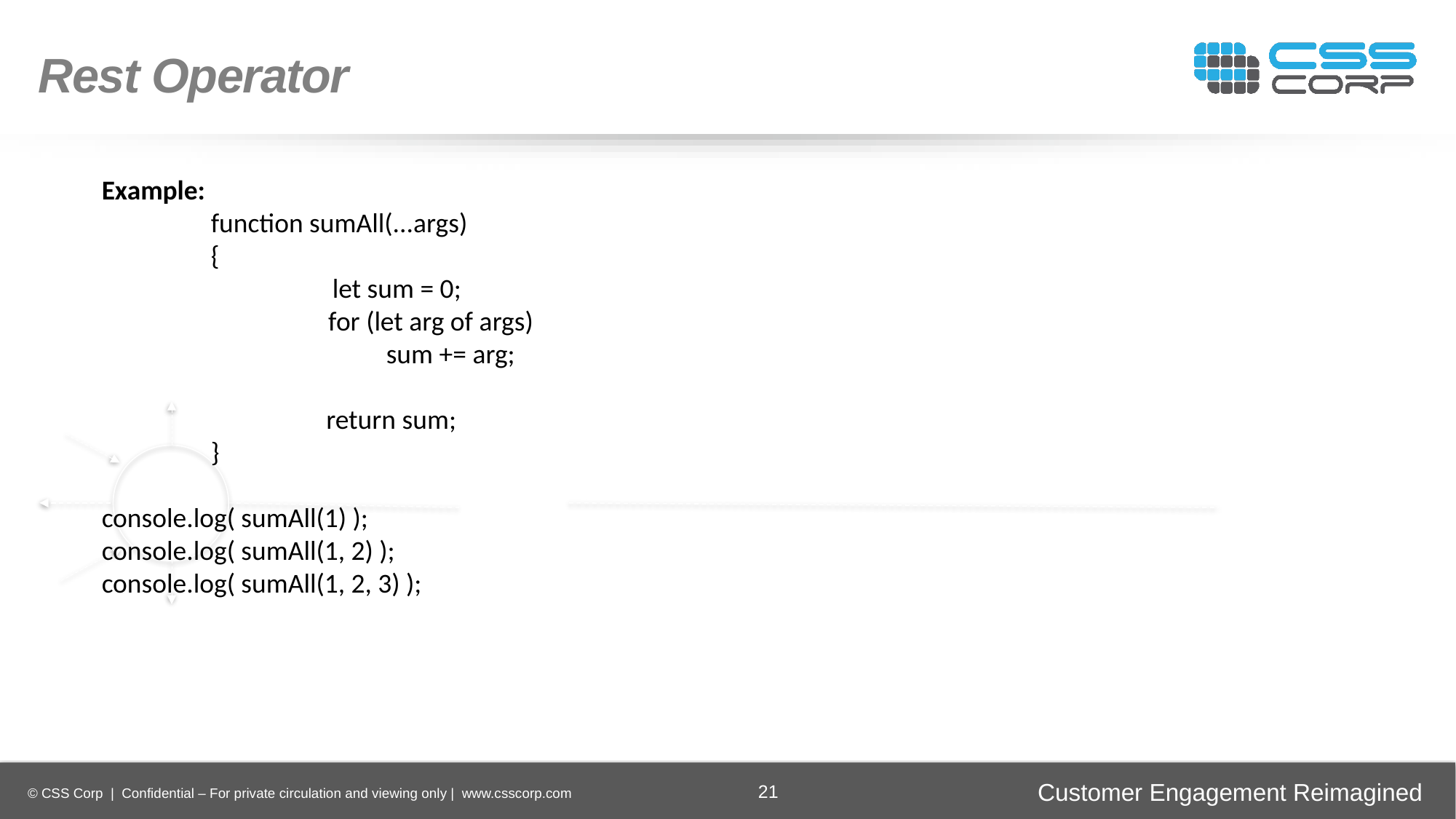

Rest Operator

Example:
	function sumAll(...args)
	{
		  let sum = 0;
	                   for (let arg of args)
                                              sum += arg;

 		 return sum;
	}

console.log( sumAll(1) );
console.log( sumAll(1, 2) );
console.log( sumAll(1, 2, 3) );
Enhancing
Operational Efficiency

Faster Time-to-Market

Digital
Transformation

Securing Brand and Customer Trust

21